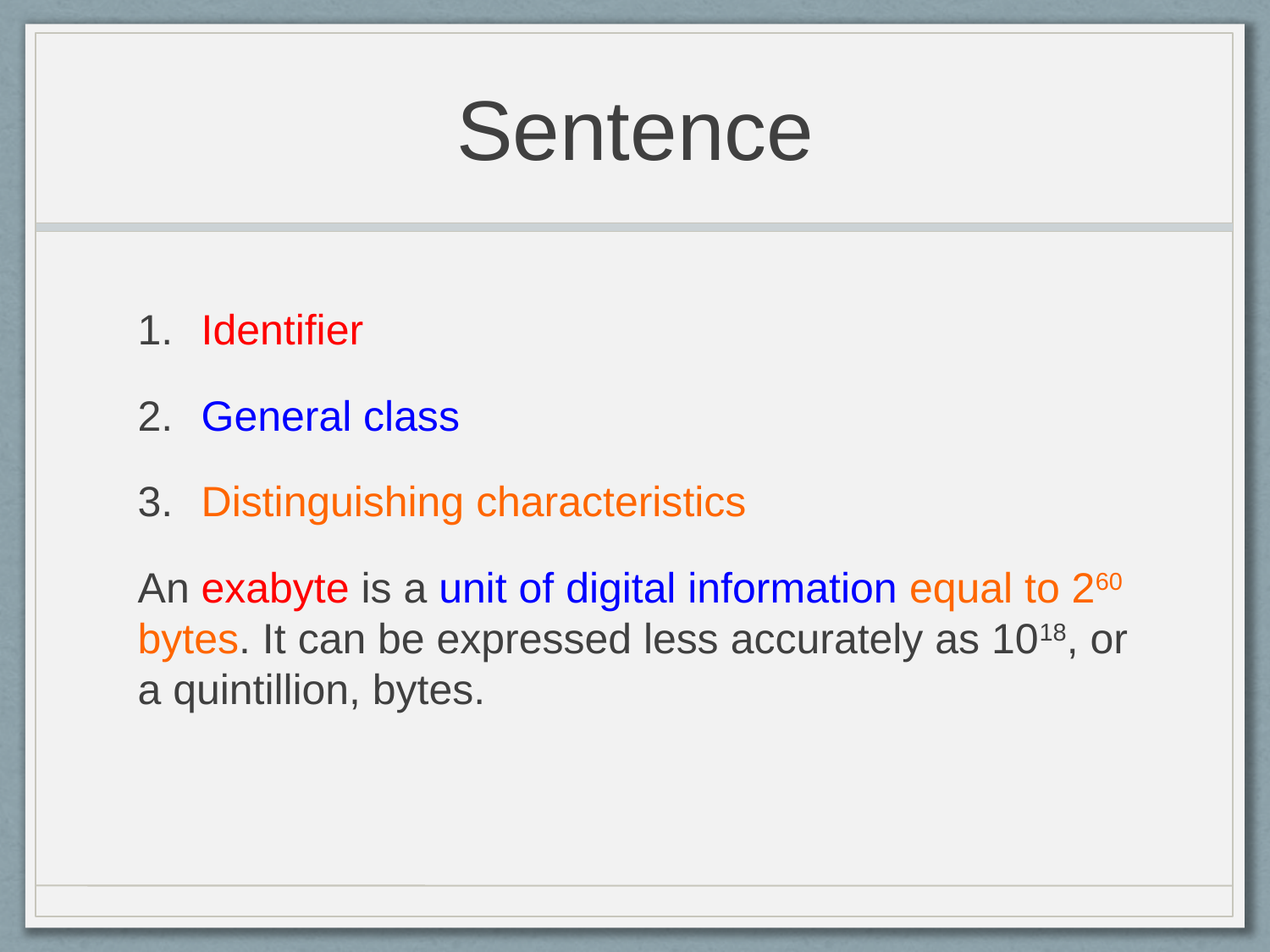

# Sentence
Identifier
General class
Distinguishing characteristics
An exabyte is a unit of digital information equal to 260 bytes. It can be expressed less accurately as 1018, or a quintillion, bytes.